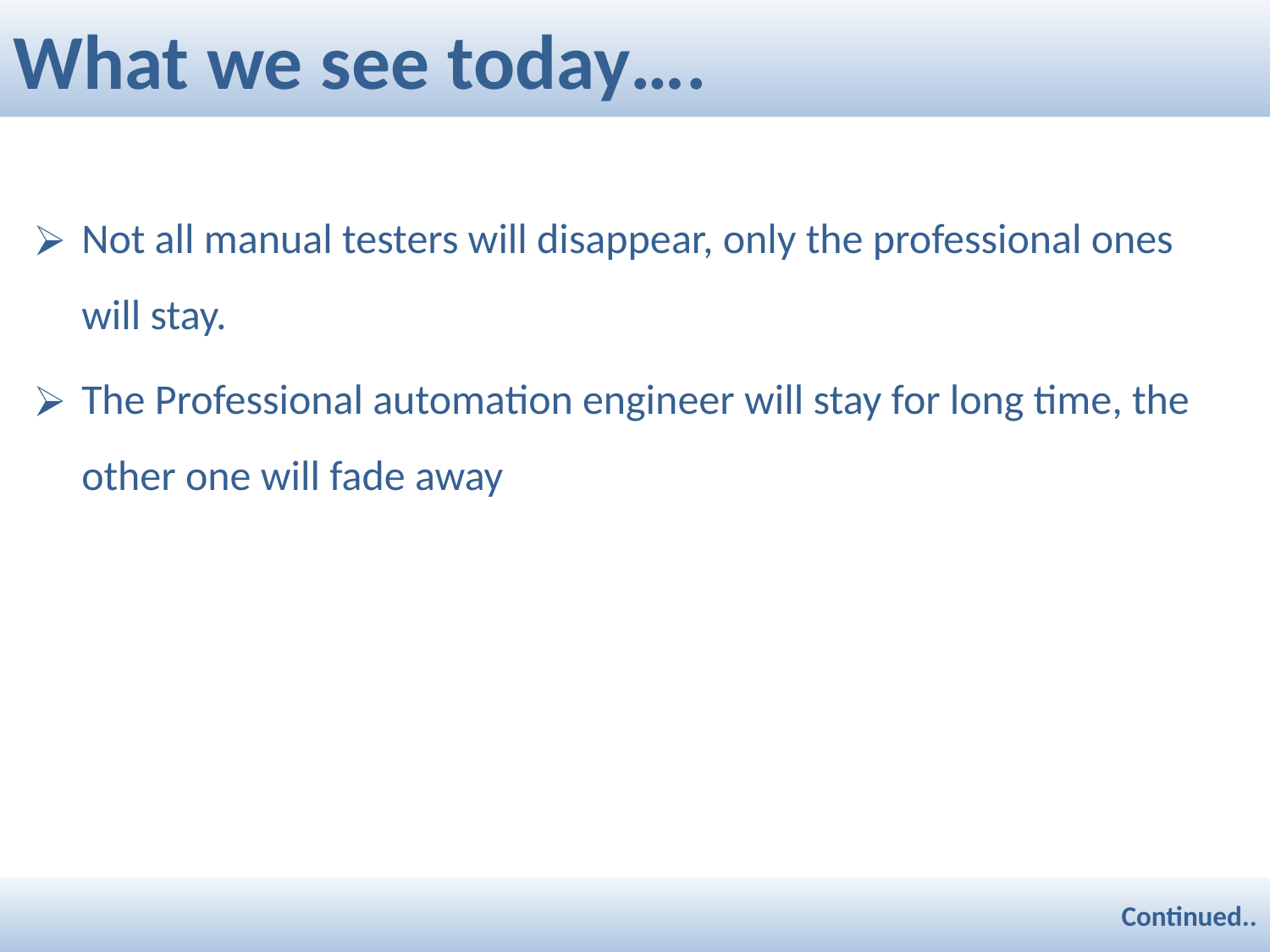

# What we see today….
Not all manual testers will disappear, only the professional ones will stay.
The Professional automation engineer will stay for long time, the other one will fade away
Continued..